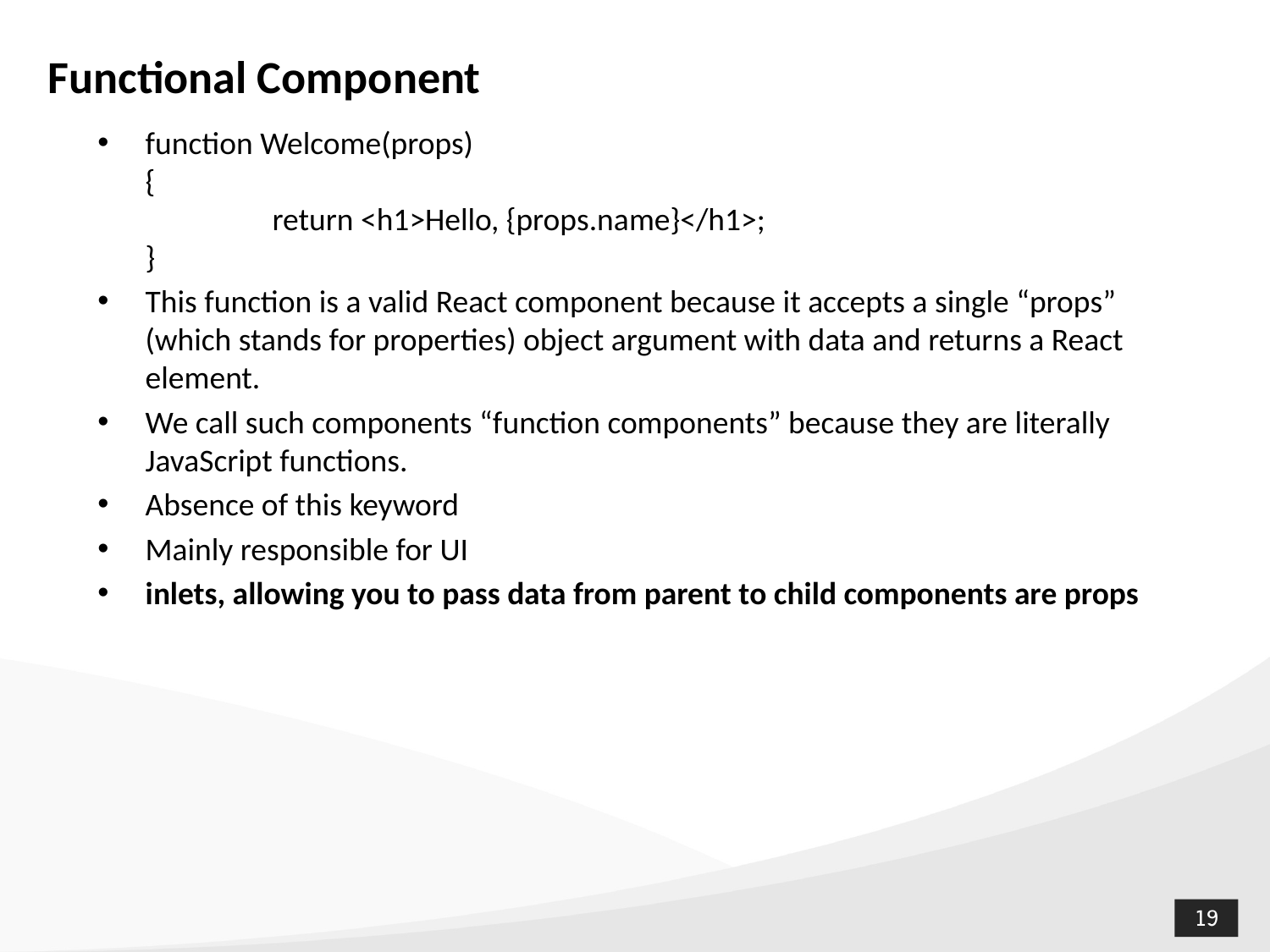

# Functional Component
function Welcome(props)
{
	return <h1>Hello, {props.name}</h1>;
}
This function is a valid React component because it accepts a single “props” (which stands for properties) object argument with data and returns a React element.
We call such components “function components” because they are literally JavaScript functions.
Absence of this keyword
Mainly responsible for UI
inlets, allowing you to pass data from parent to child components are props